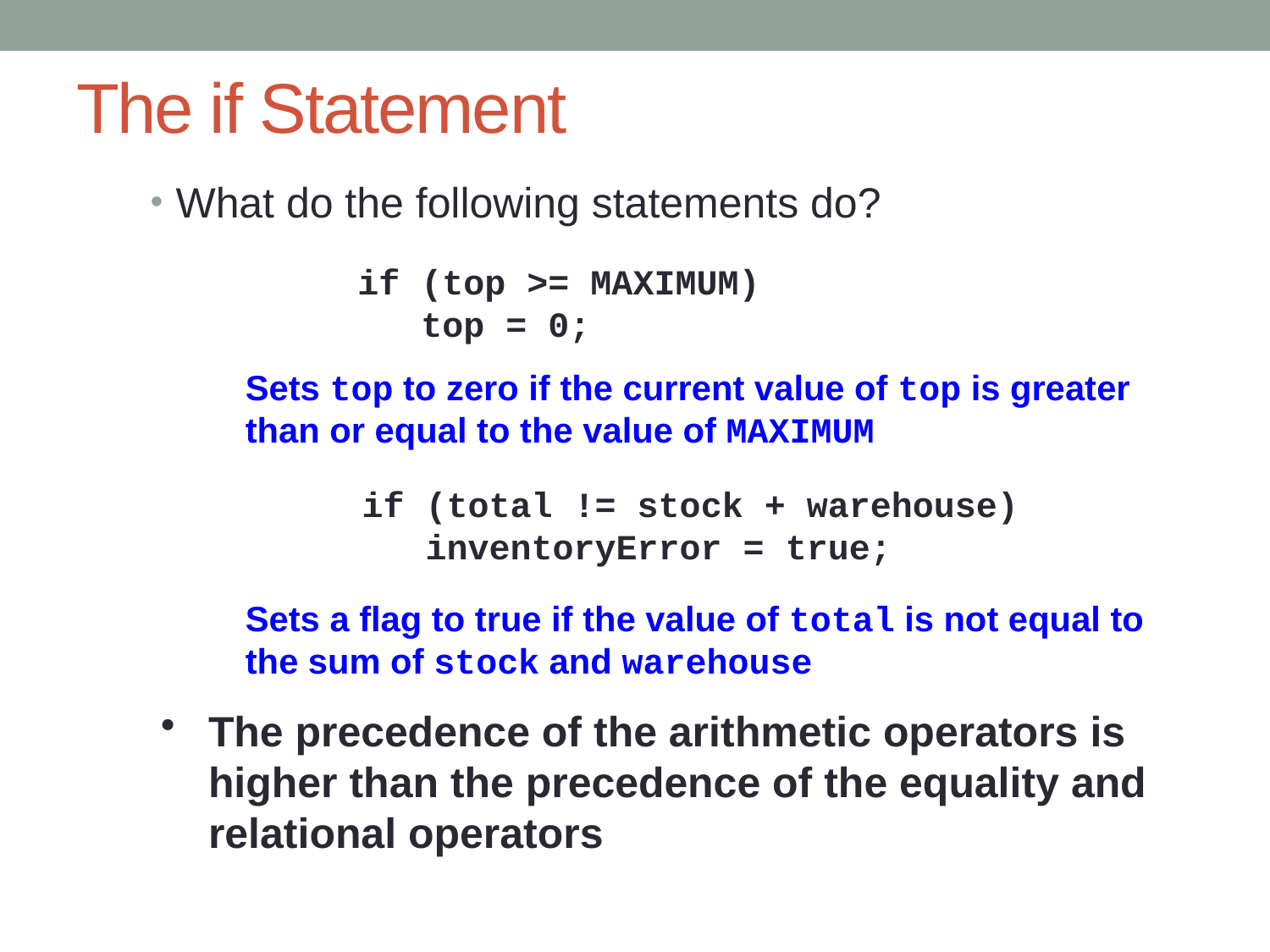

# The if Statement
What do the following statements do?
if (top >= MAXIMUM)
   top = 0;
Sets top to zero if the current value of top is greater than or equal to the value of MAXIMUM
if (total != stock + warehouse)
   inventoryError = true;
Sets a flag to true if the value of total is not equal to the sum of stock and warehouse
The precedence of the arithmetic operators is higher than the precedence of the equality and relational operators